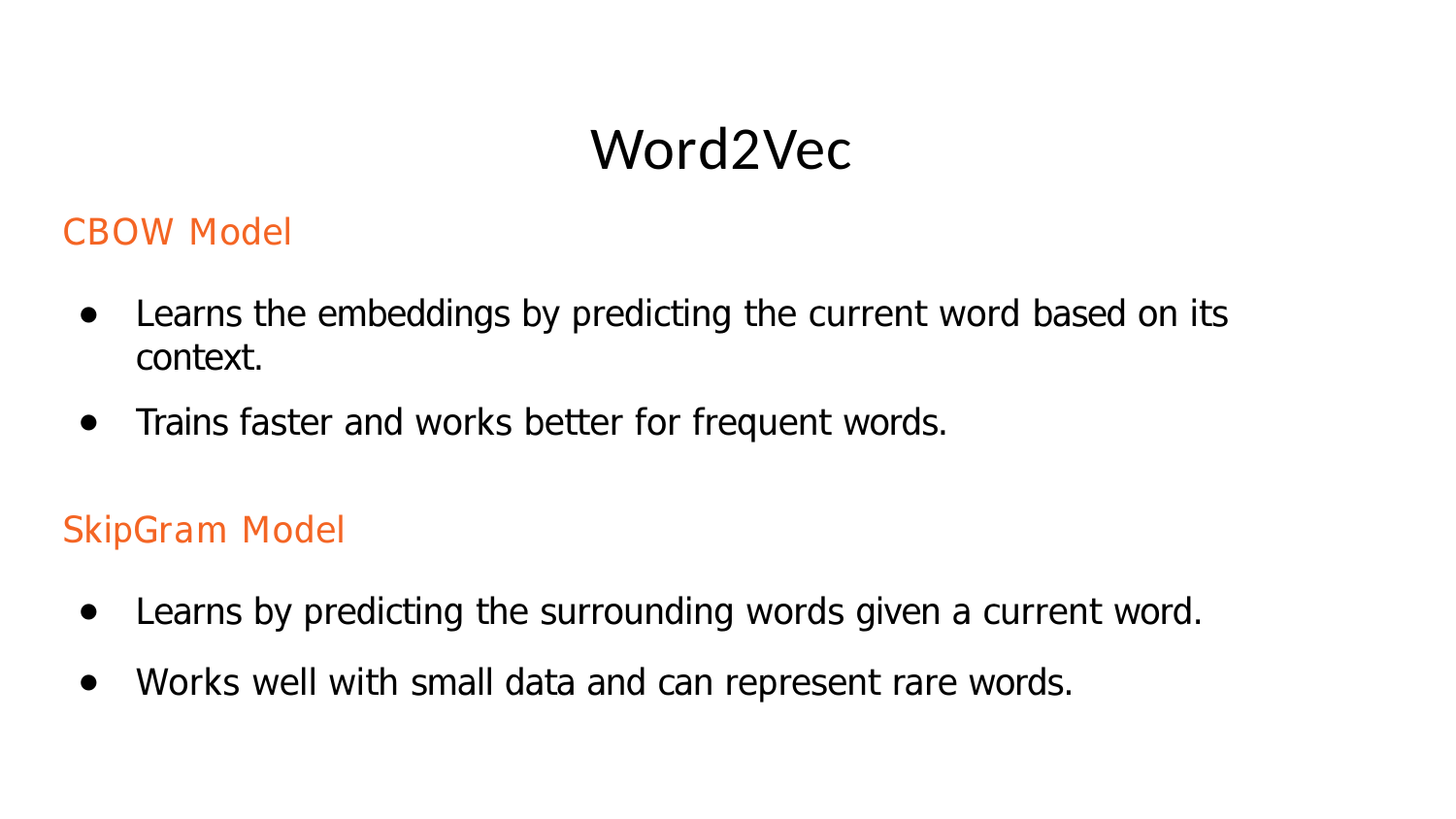

# Word2Vec
CBOW Model

Learns the embeddings by predicting the current word based on its context.
Trains faster and works better for frequent words.

SkipGram Model

Learns by predicting the surrounding words given a current word.
Works well with small data and can represent rare words.